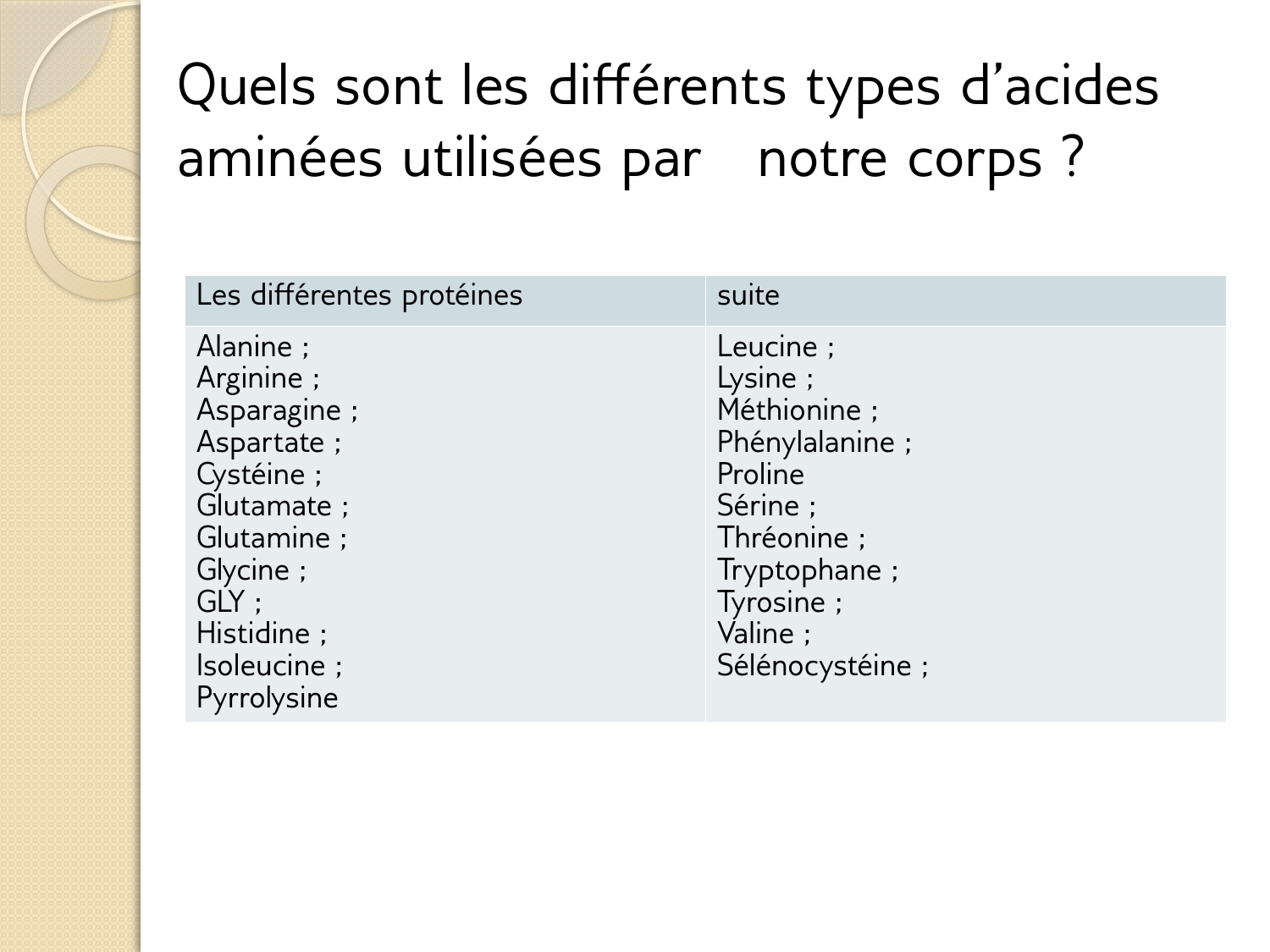

# Quels sont les différents types d’acides aminées utilisées par   notre corps ?
| Les différentes protéines | suite |
| --- | --- |
| Alanine ; Arginine ; Asparagine ; Aspartate ; Cystéine ; Glutamate ; Glutamine ; Glycine ; GLY ; Histidine ; Isoleucine ; Pyrrolysine | Leucine ; Lysine ; Méthionine ; Phénylalanine ; Proline Sérine ; Thréonine ; Tryptophane ; Tyrosine ; Valine ; Sélénocystéine ; |